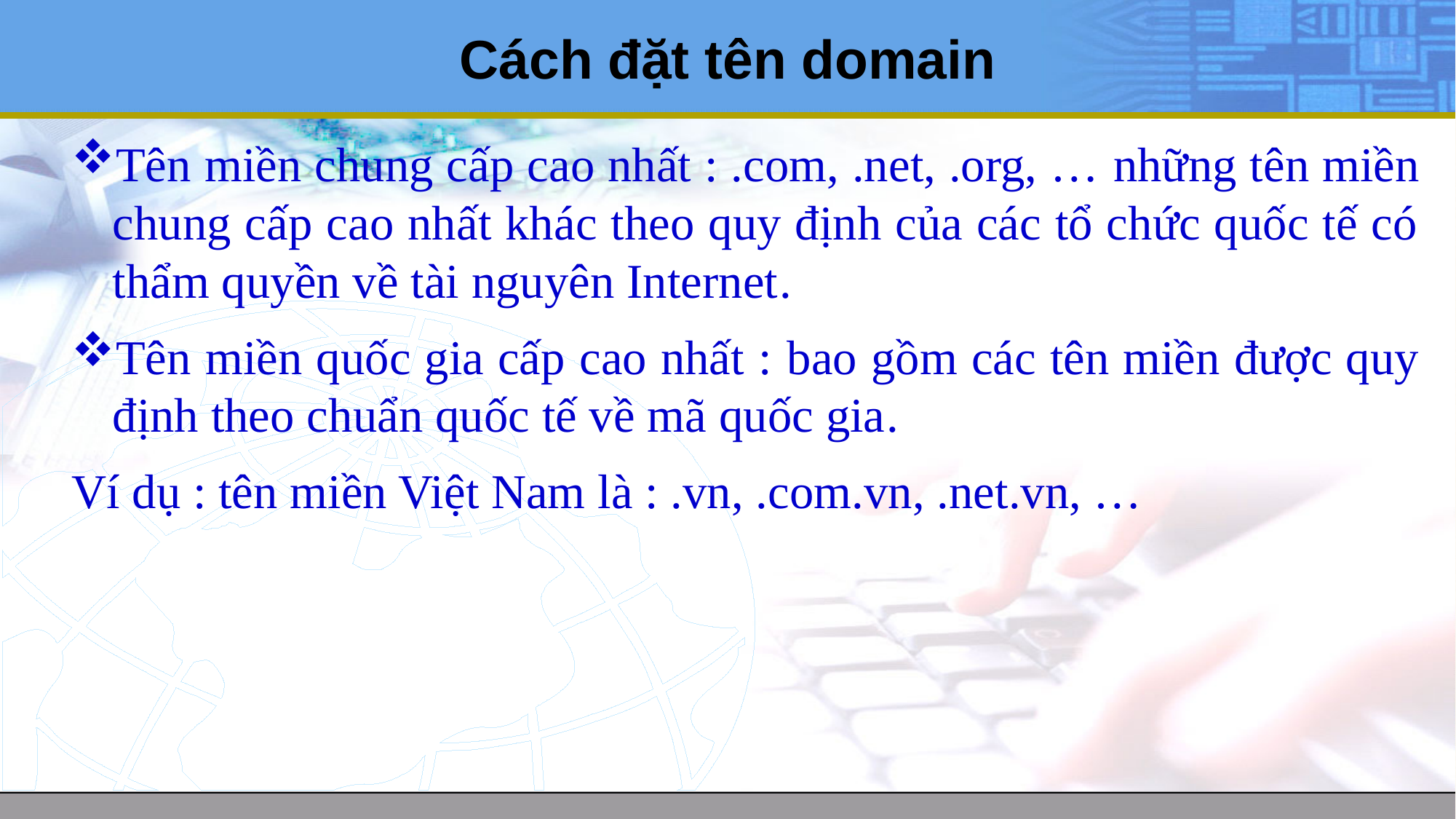

# Cách đặt tên domain
Tên miền chung cấp cao nhất : .com, .net, .org, … những tên miền chung cấp cao nhất khác theo quy định của các tổ chức quốc tế có thẩm quyền về tài nguyên Internet.
Tên miền quốc gia cấp cao nhất : bao gồm các tên miền được quy định theo chuẩn quốc tế về mã quốc gia.
Ví dụ : tên miền Việt Nam là : .vn, .com.vn, .net.vn, …